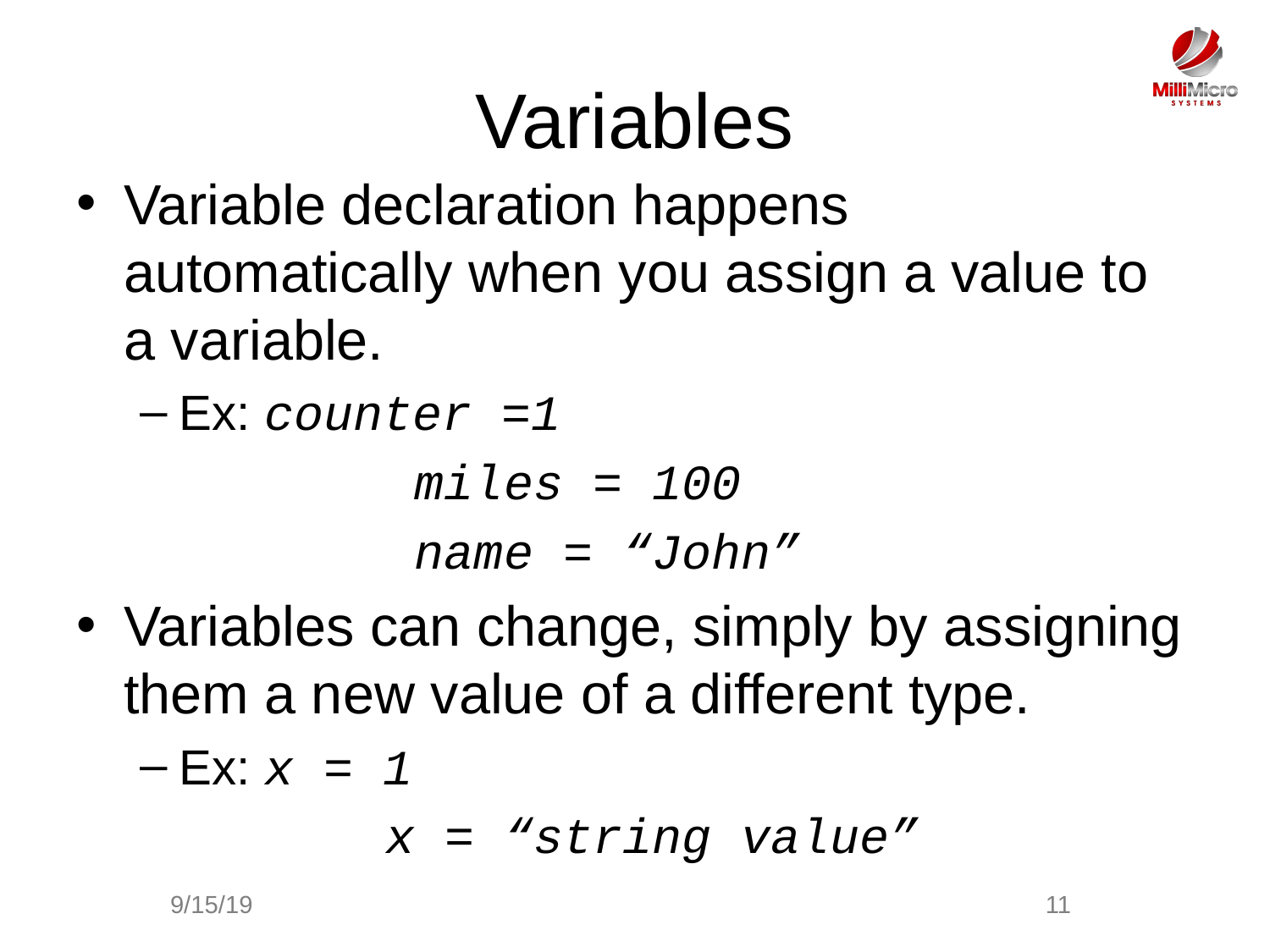

# Variables
Variable declaration happens automatically when you assign a value to a variable.
Ex: counter =1
	     miles = 100
	     name = “John”
Variables can change, simply by assigning them a new value of a different type.
Ex: x = 1
	    x = “string value”
9/15/19
11